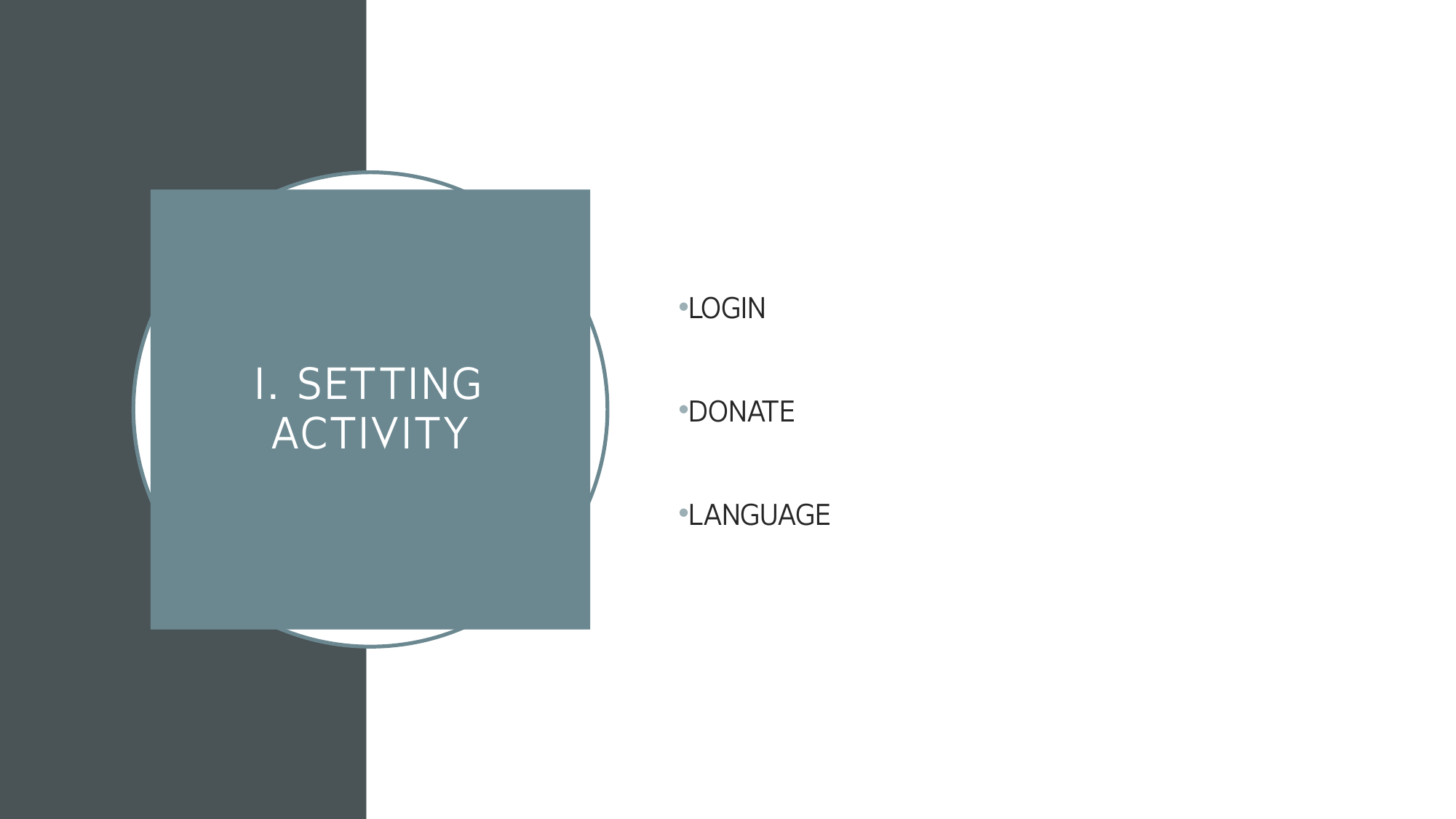

LOGIN

DONATE

LANGUAGE

# i. SETTING activity